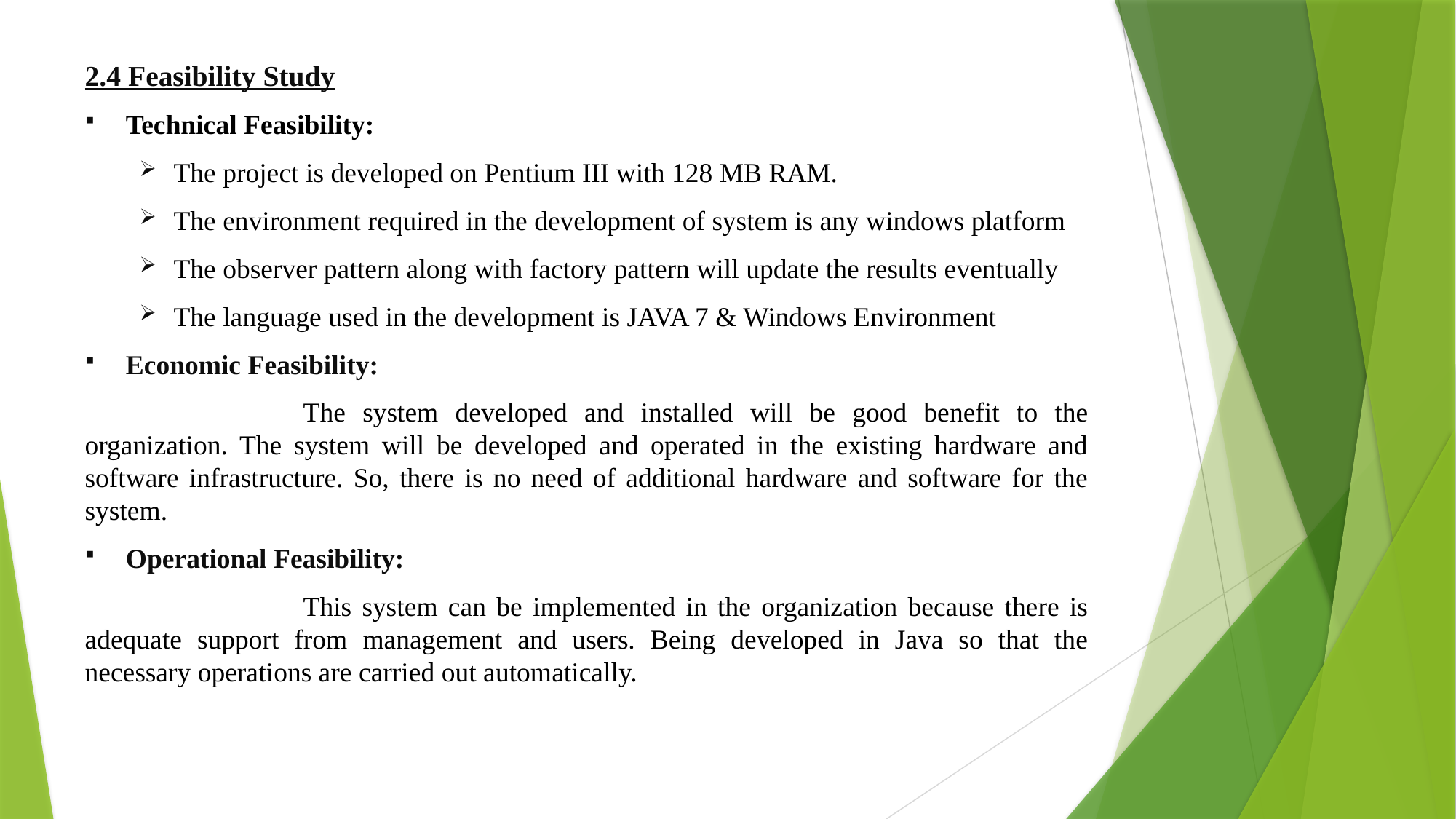

2.4 Feasibility Study
Technical Feasibility:
The project is developed on Pentium III with 128 MB RAM.
The environment required in the development of system is any windows platform
The observer pattern along with factory pattern will update the results eventually
The language used in the development is JAVA 7 & Windows Environment
Economic Feasibility:
		The system developed and installed will be good benefit to the organization. The system will be developed and operated in the existing hardware and software infrastructure. So, there is no need of additional hardware and software for the system.
Operational Feasibility:
		This system can be implemented in the organization because there is adequate support from management and users. Being developed in Java so that the necessary operations are carried out automatically.